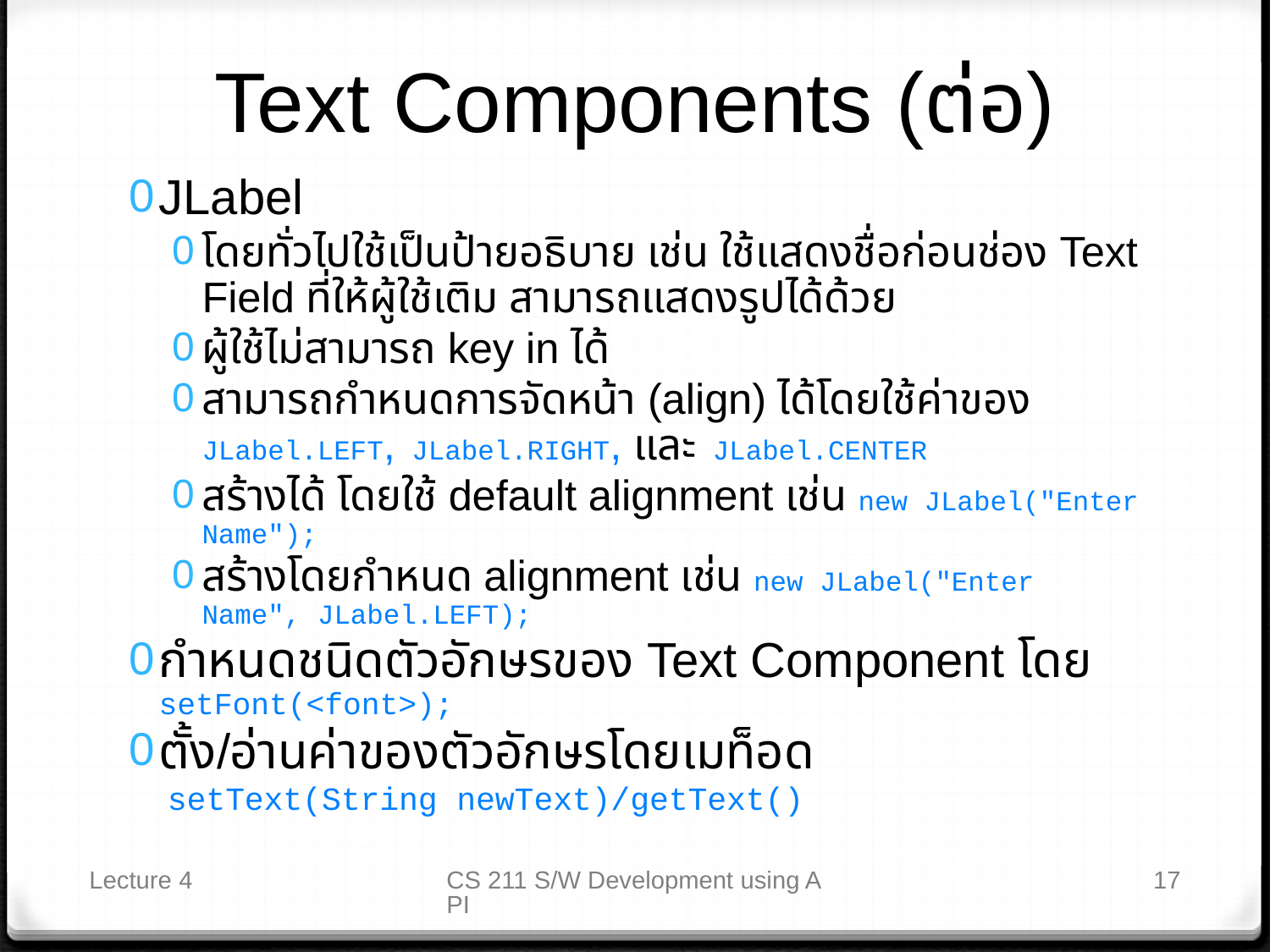

# Text Components (ต่อ)
JLabel
โดยทั่วไปใช้เป็นป้ายอธิบาย เช่น ใช้แสดงชื่อก่อนช่อง Text Field ที่ให้ผู้ใช้เติม สามารถแสดงรูปได้ด้วย
ผู้ใช้ไม่สามารถ key in ได้
สามารถกำหนดการจัดหน้า (align) ได้โดยใช้ค่าของ JLabel.LEFT, JLabel.RIGHT, และ JLabel.CENTER
สร้างได้ โดยใช้ default alignment เช่น new JLabel("Enter Name");
สร้างโดยกำหนด alignment เช่น new JLabel("Enter Name", JLabel.LEFT);
กำหนดชนิดตัวอักษรของ Text Component โดย setFont(<font>);
ตั้ง/อ่านค่าของตัวอักษรโดยเมท็อด
  setText(String newText)/getText()
Lecture 4
CS 211 S/W Development using API
17